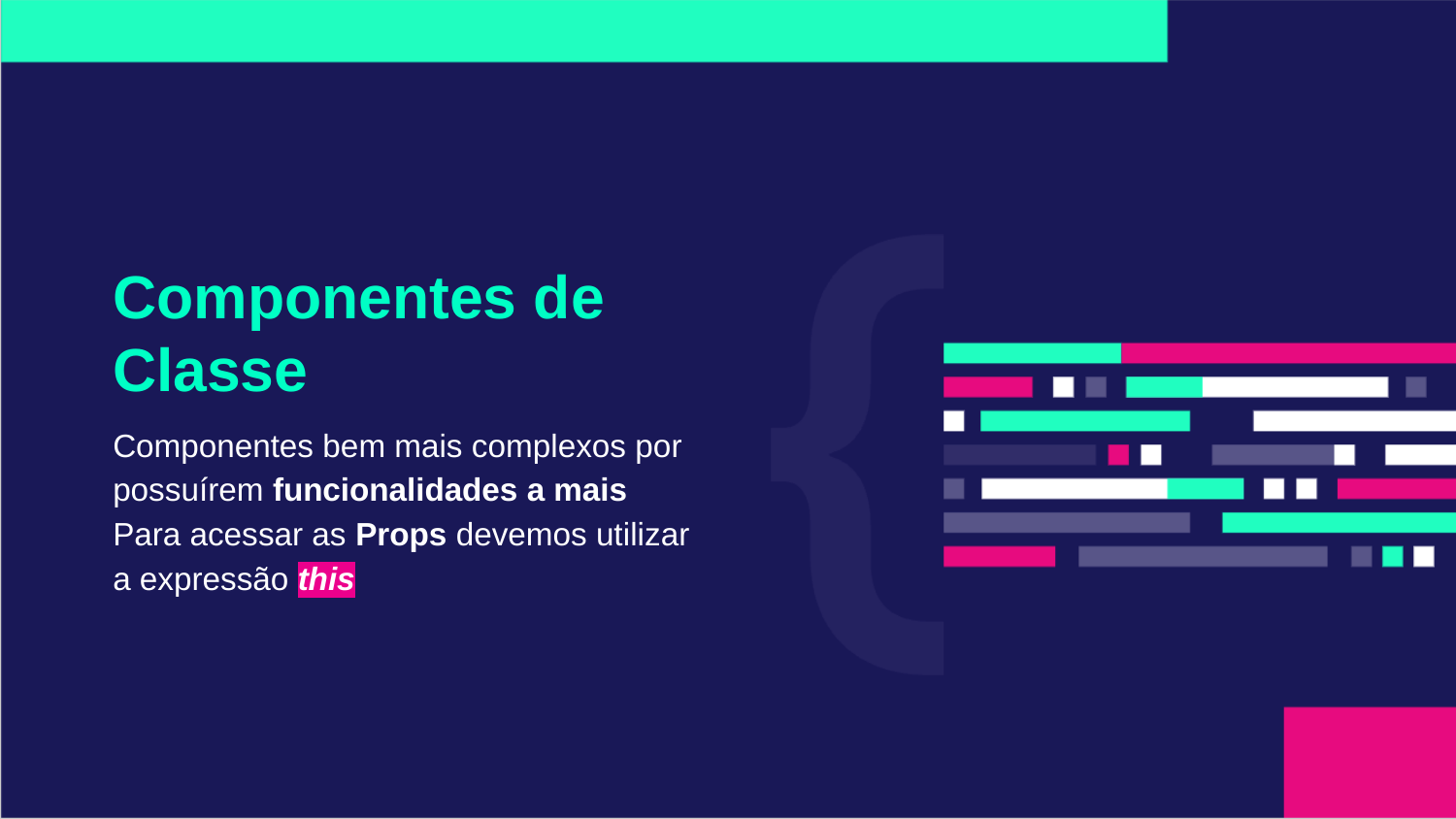

Componentes de Classe
Componentes bem mais complexos por possuírem funcionalidades a mais
Para acessar as Props devemos utilizar a expressão this